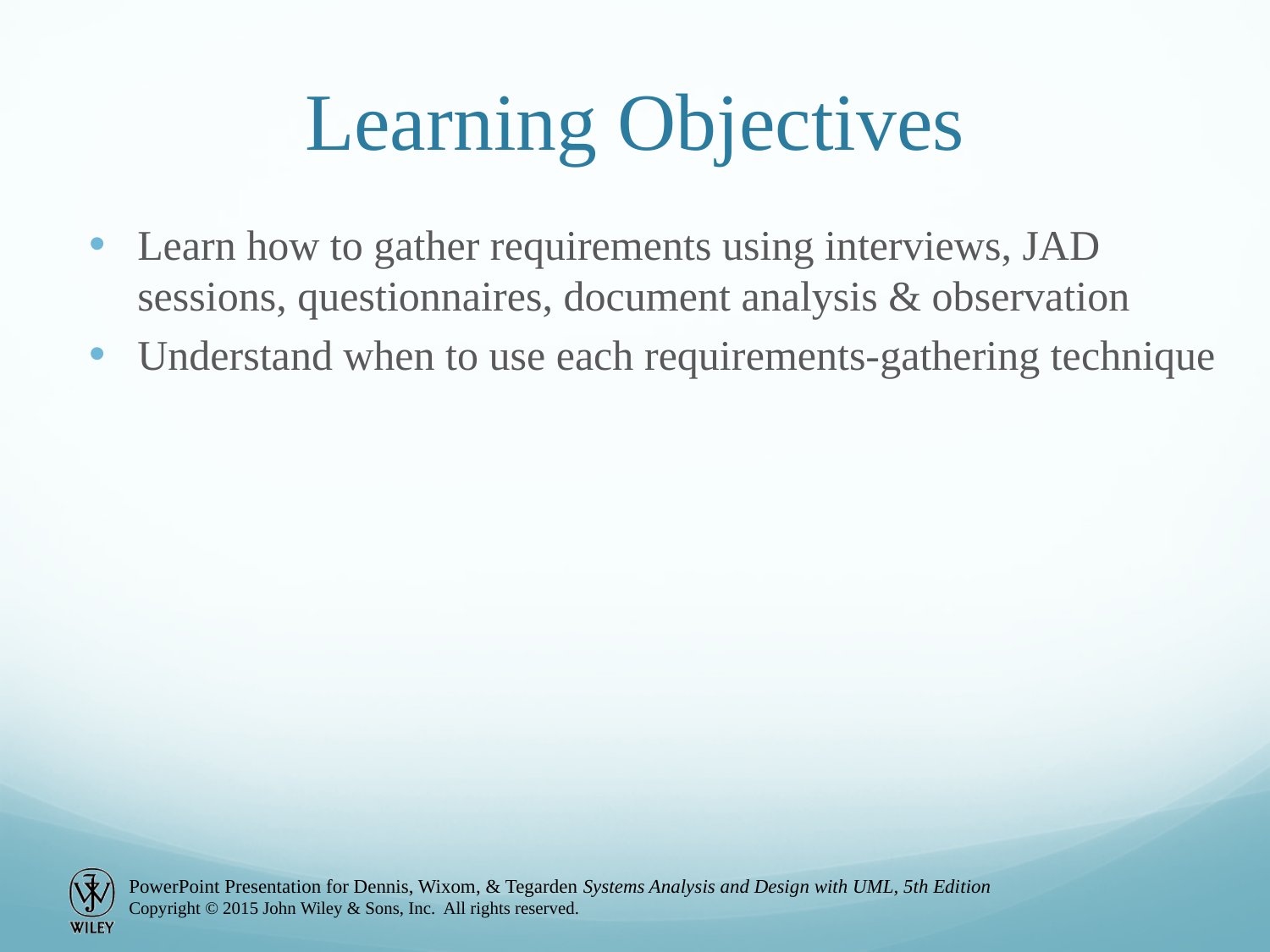

# Learning Objectives
Learn how to gather requirements using interviews, JAD sessions, questionnaires, document analysis & observation
Understand when to use each requirements-gathering technique